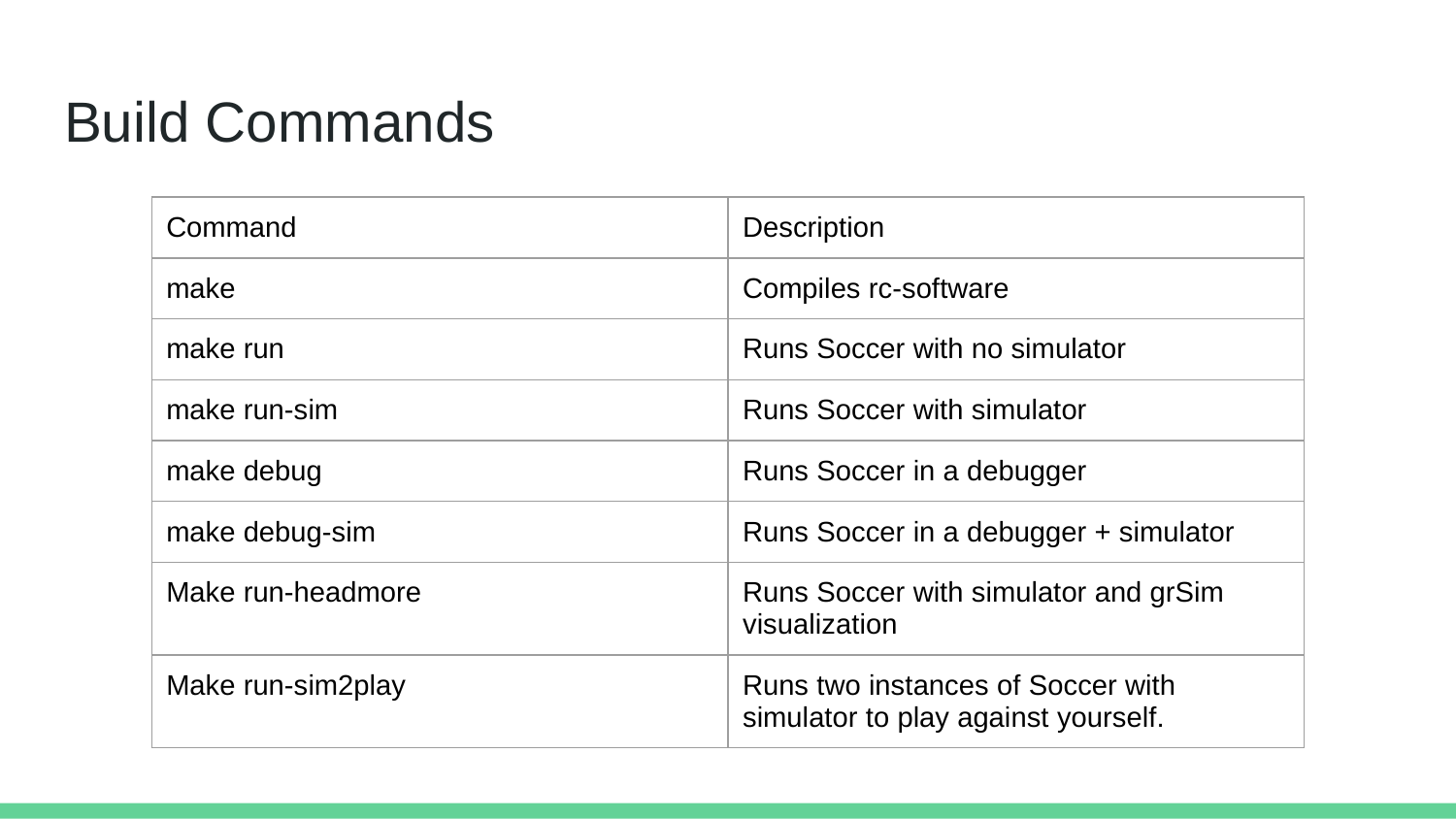

# Build Commands
| Command | Description |
| --- | --- |
| make | Compiles rc-software |
| make run | Runs Soccer with no simulator |
| make run-sim | Runs Soccer with simulator |
| make debug | Runs Soccer in a debugger |
| make debug-sim | Runs Soccer in a debugger + simulator |
| Make run-headmore | Runs Soccer with simulator and grSim visualization |
| Make run-sim2play | Runs two instances of Soccer with simulator to play against yourself. |